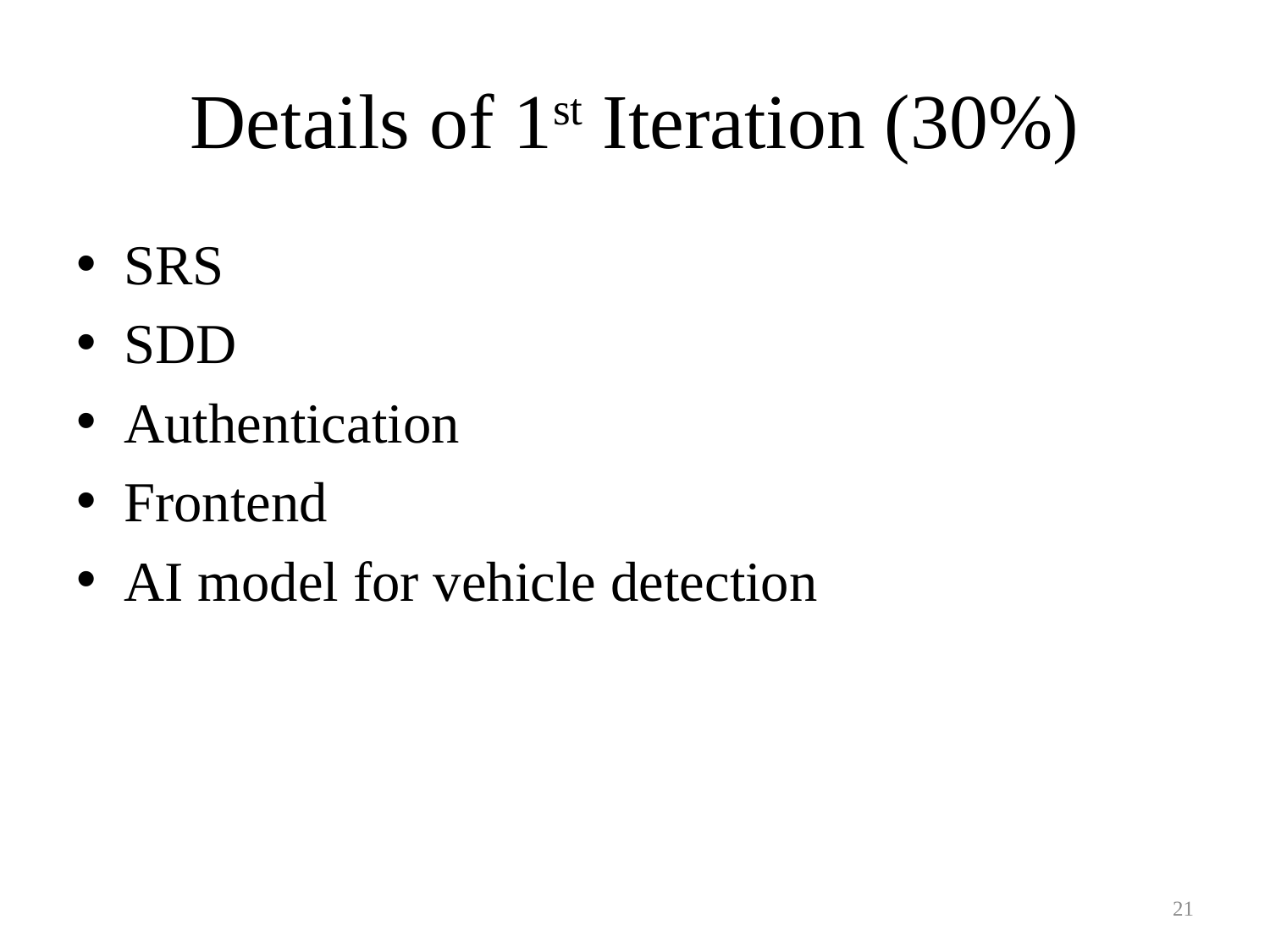

# Details of 1st Iteration (30%)
SRS
SDD
Authentication
Frontend
AI model for vehicle detection
21